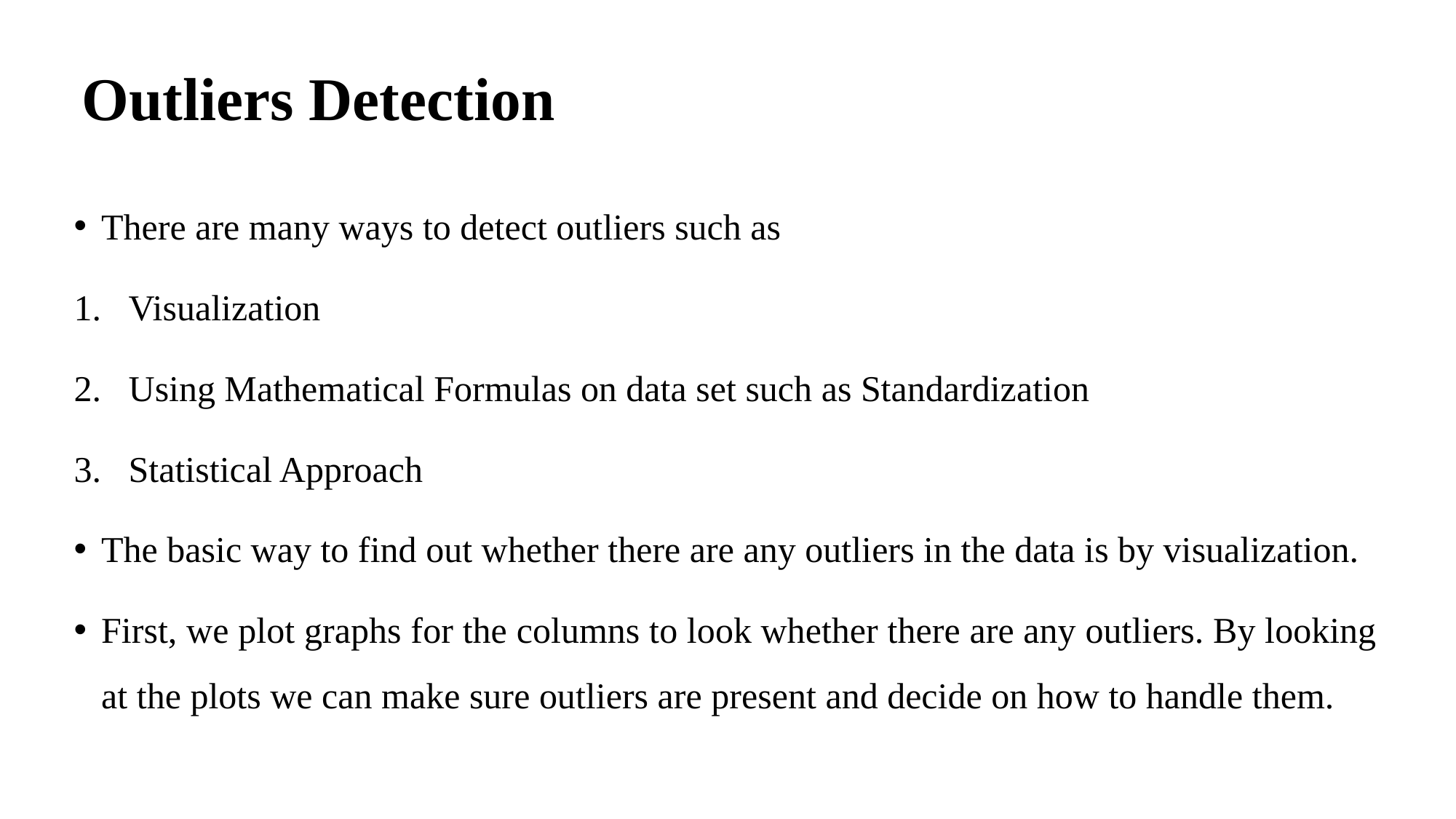

# Outliers Detection
There are many ways to detect outliers such as
Visualization
Using Mathematical Formulas on data set such as Standardization
Statistical Approach
The basic way to find out whether there are any outliers in the data is by visualization.
First, we plot graphs for the columns to look whether there are any outliers. By looking at the plots we can make sure outliers are present and decide on how to handle them.